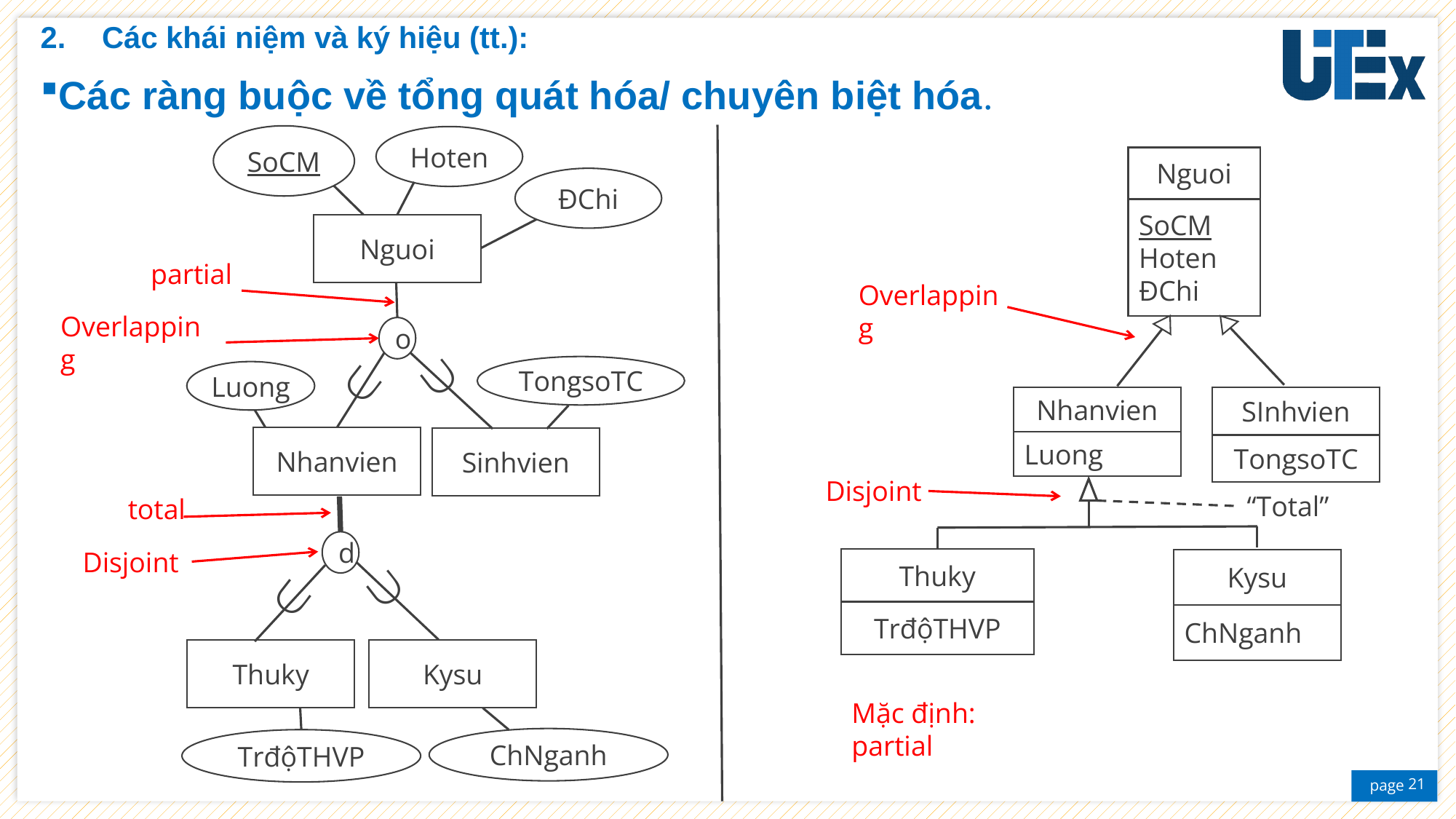

Các khái niệm và ký hiệu (tt.):
Các ràng buộc về tổng quát hóa/ chuyên biệt hóa.

SoCM
Hoten
ĐChi
Nguoi
o
∪
∪
TongsoTC
Luong
Nhanvien
Sinhvien
d
∪
∪
Thuky
Kysu
ChNganh
TrđộTHVP
partial
Overlapping
total
Disjoint
Nguoi
SoCM
Hoten
ĐChi

Nhanvien
Luong
SInhvien
TongsoTC

Thuky
TrđộTHVP
Kysu
ChNganh
“Total”
Overlapping
Disjoint
Mặc định: partial
21